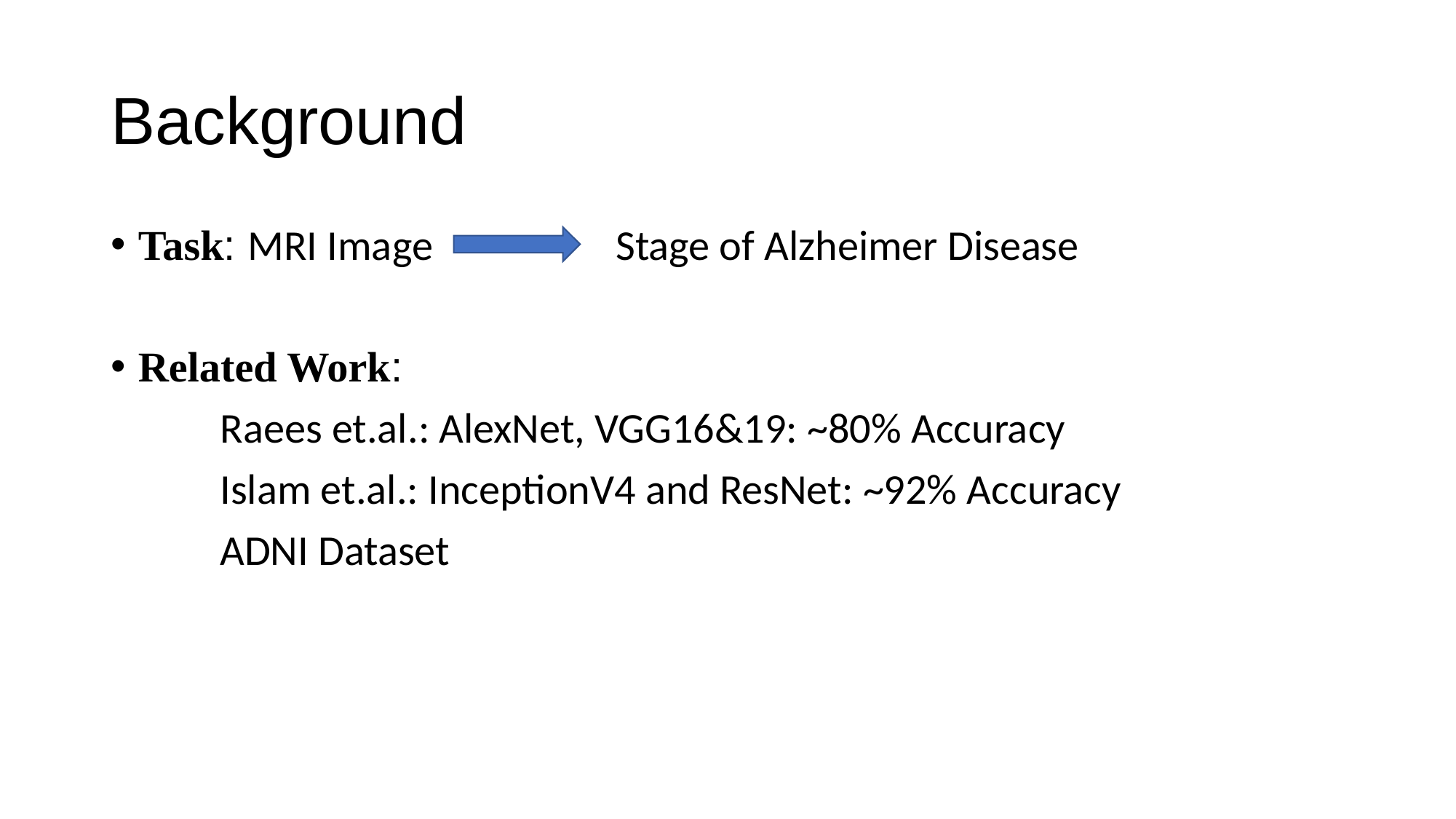

# Background
Task: MRI Image                   Stage of Alzheimer Disease

Related Work:
	Raees et.al.: AlexNet, VGG16&19: ~80% Accuracy
	Islam et.al.: InceptionV4 and ResNet: ~92% Accuracy
	ADNI Dataset